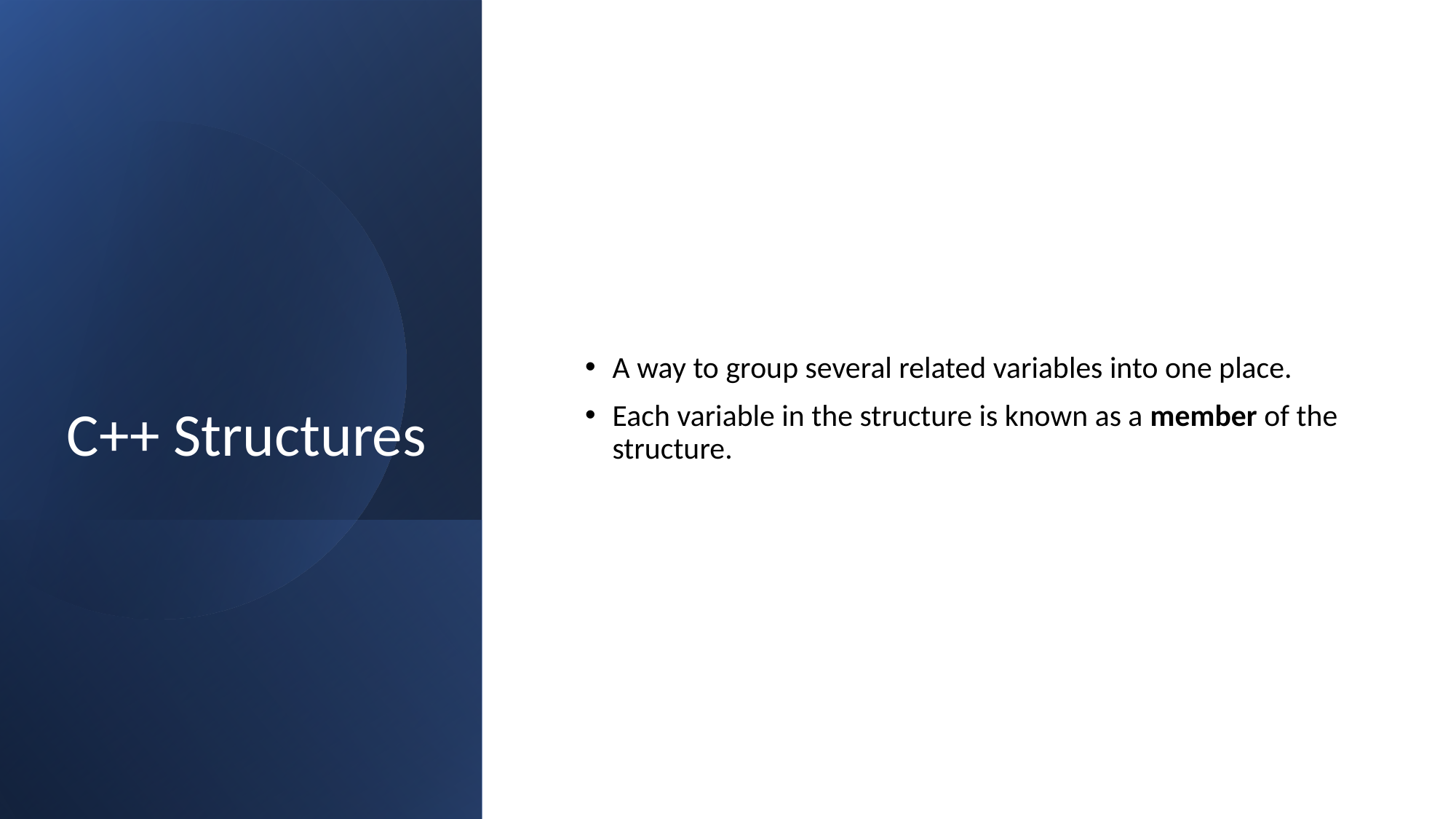

# C++ Structures
A way to group several related variables into one place.
Each variable in the structure is known as a member of the structure.